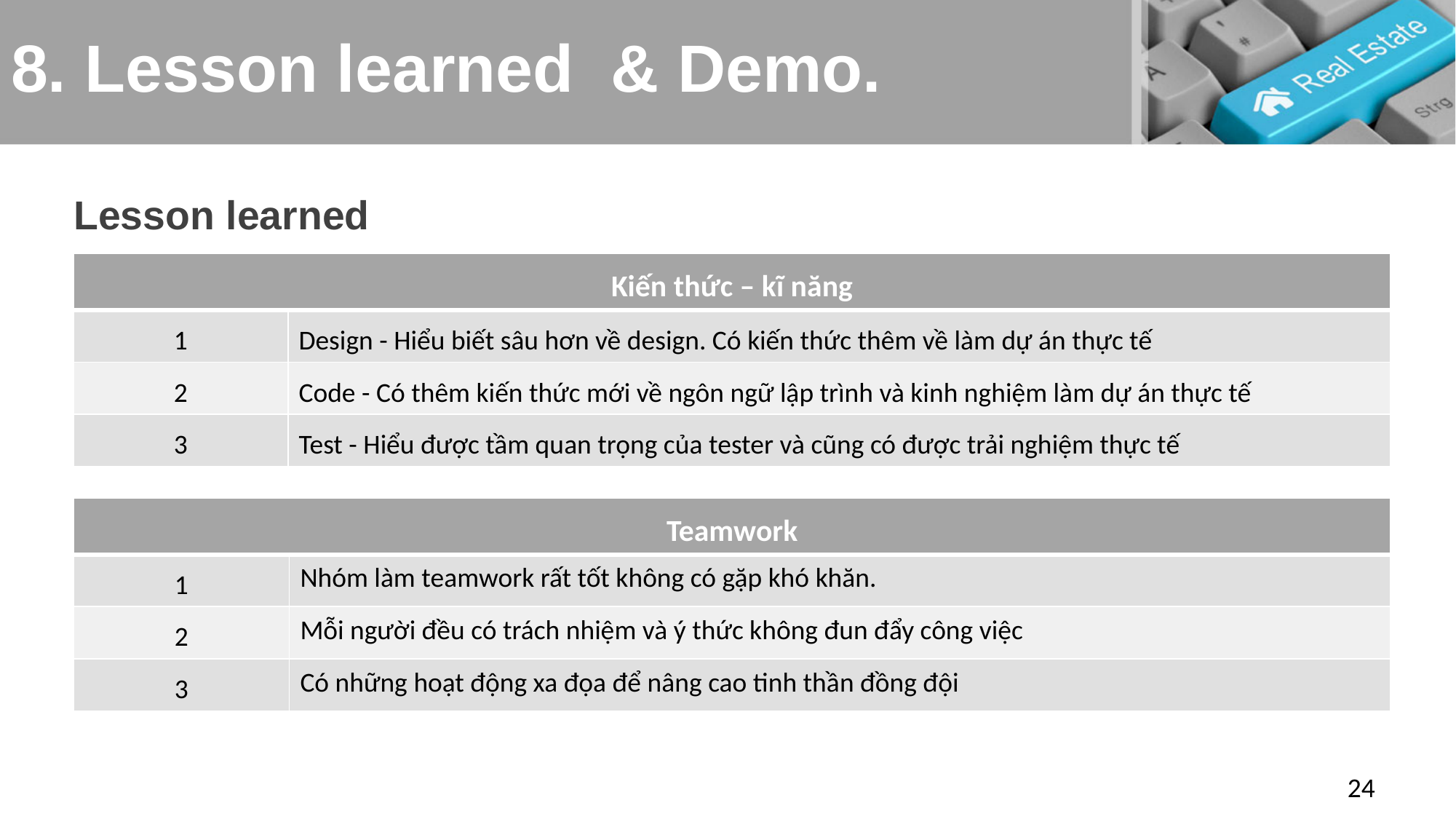

# 8. Lesson learned  & Demo.
Lesson learned
| Kiến thức – kĩ năng |  |
| --- | --- |
| 1 | Design - Hiểu biết sâu hơn về design. Có kiến thức thêm về làm dự án thực tế |
| 2 | Code - Có thêm kiến thức mới về ngôn ngữ lập trình và kinh nghiệm làm dự án thực tế |
| 3 | Test - Hiểu được tầm quan trọng của tester và cũng có được trải nghiệm thực tế |
| Teamwork |  |
| --- | --- |
| 1 | Nhóm làm teamwork rất tốt không có gặp khó khăn. |
| 2 | Mỗi người đều có trách nhiệm và ý thức không đun đẩy công việc |
| 3 | Có những hoạt động xa đọa để nâng cao tinh thần đồng đội |
24